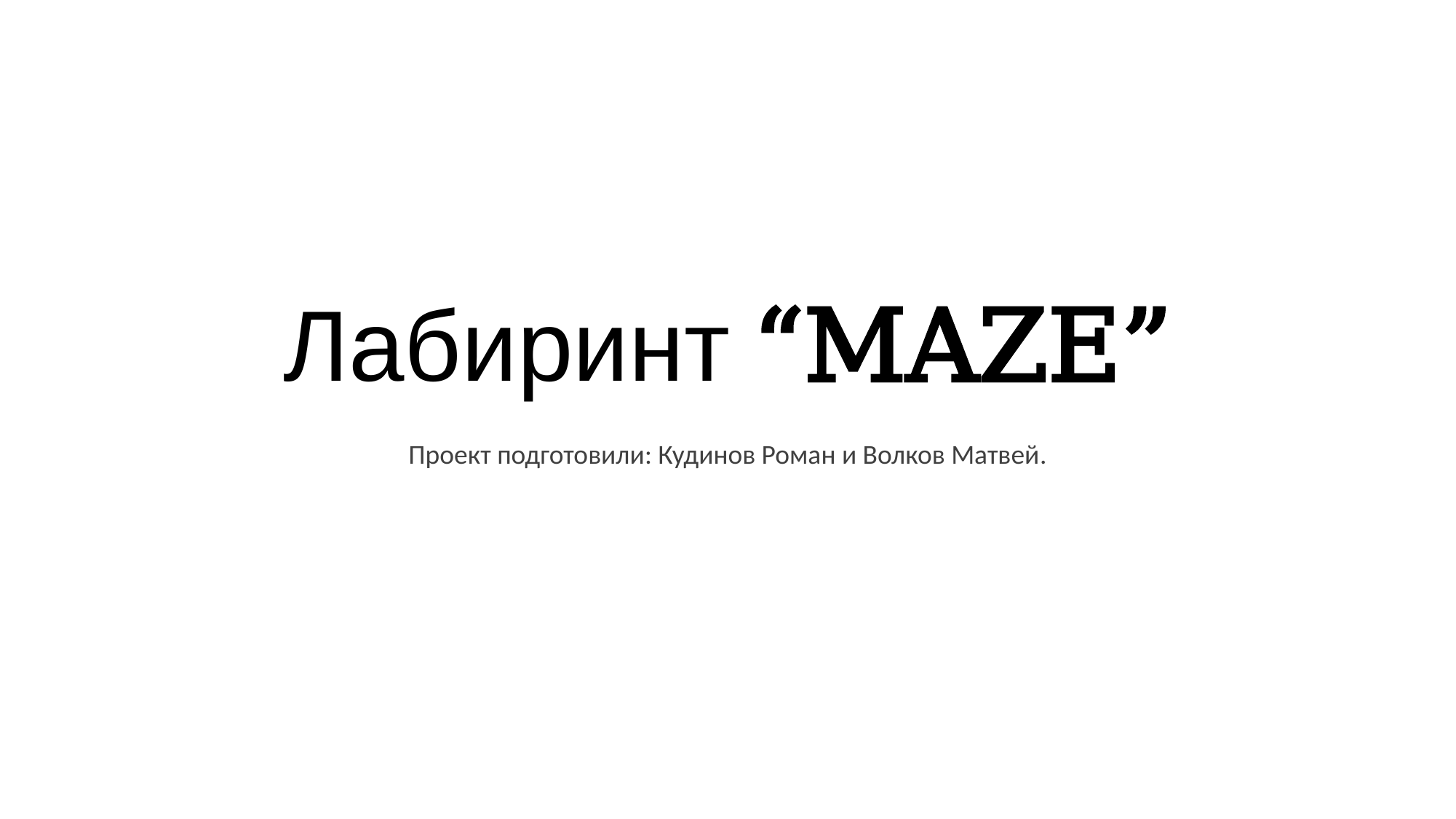

# Лабиринт “MAZE”
Проект подготовили: Кудинов Роман и Волков Матвей.